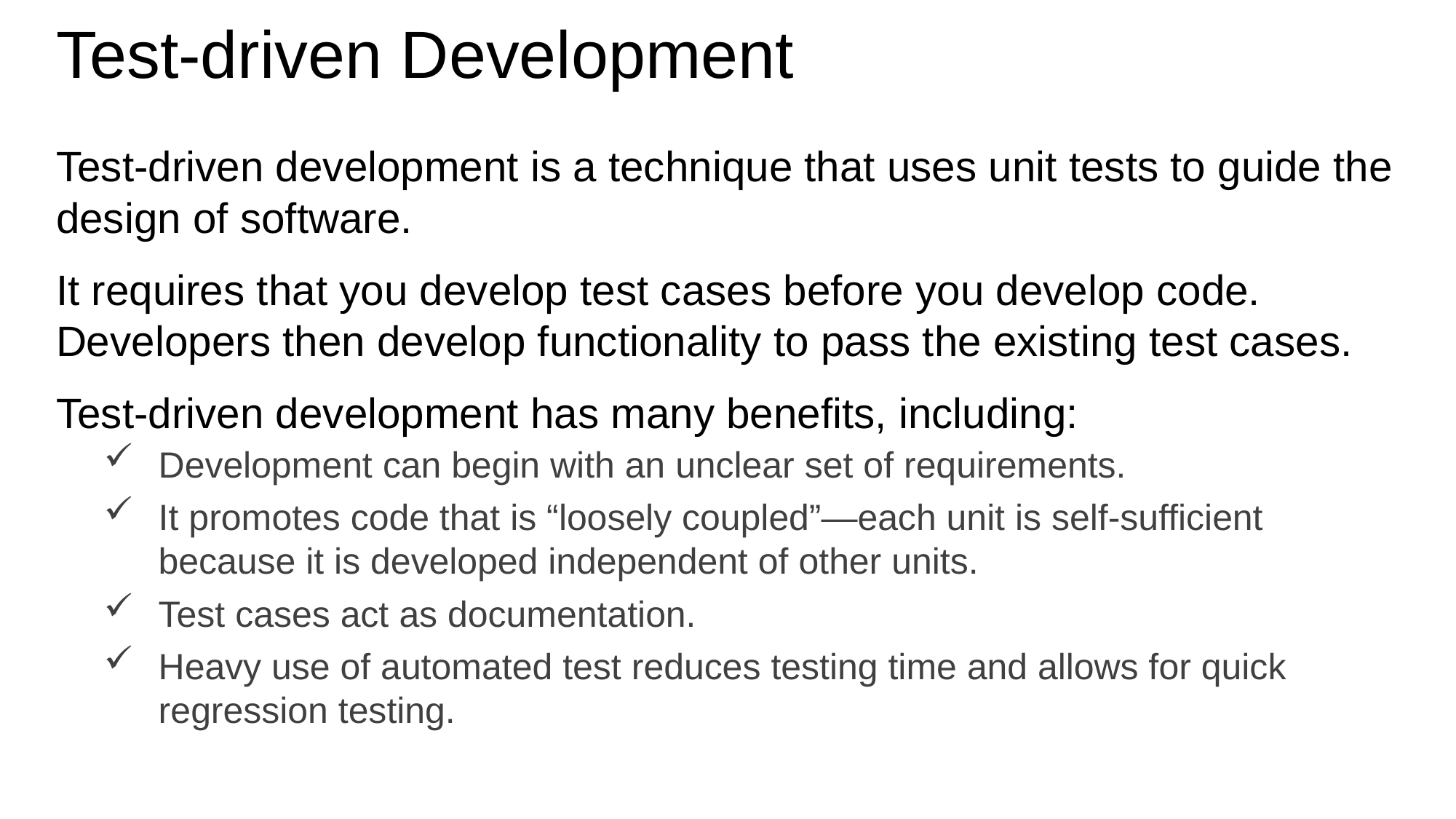

# Test-driven Development
Test-driven development is a technique that uses unit tests to guide the design of software.
It requires that you develop test cases before you develop code. Developers then develop functionality to pass the existing test cases.
Test-driven development has many benefits, including:
Development can begin with an unclear set of requirements.
It promotes code that is “loosely coupled”—each unit is self-sufficient because it is developed independent of other units.
Test cases act as documentation.
Heavy use of automated test reduces testing time and allows for quick regression testing.